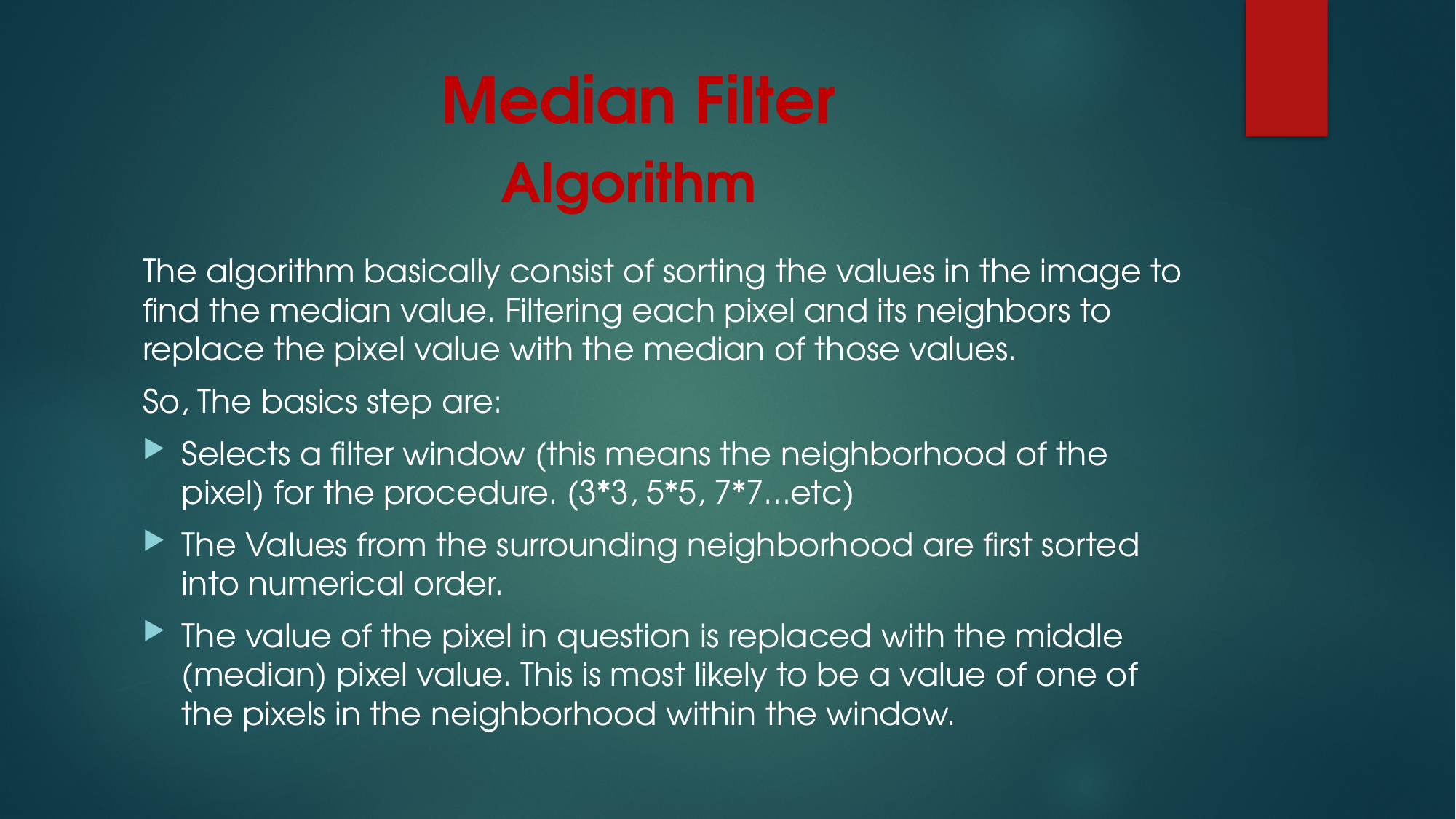

# Median Filter Algorithm
The algorithm basically consist of sorting the values in the image to find the median value. Filtering each pixel and its neighbors to replace the pixel value with the median of those values.
So, The basics step are:
Selects a filter window (this means the neighborhood of the pixel) for the procedure. (3*3, 5*5, 7*7…etc)
The Values from the surrounding neighborhood are first sorted into numerical order.
The value of the pixel in question is replaced with the middle (median) pixel value. This is most likely to be a value of one of the pixels in the neighborhood within the window.